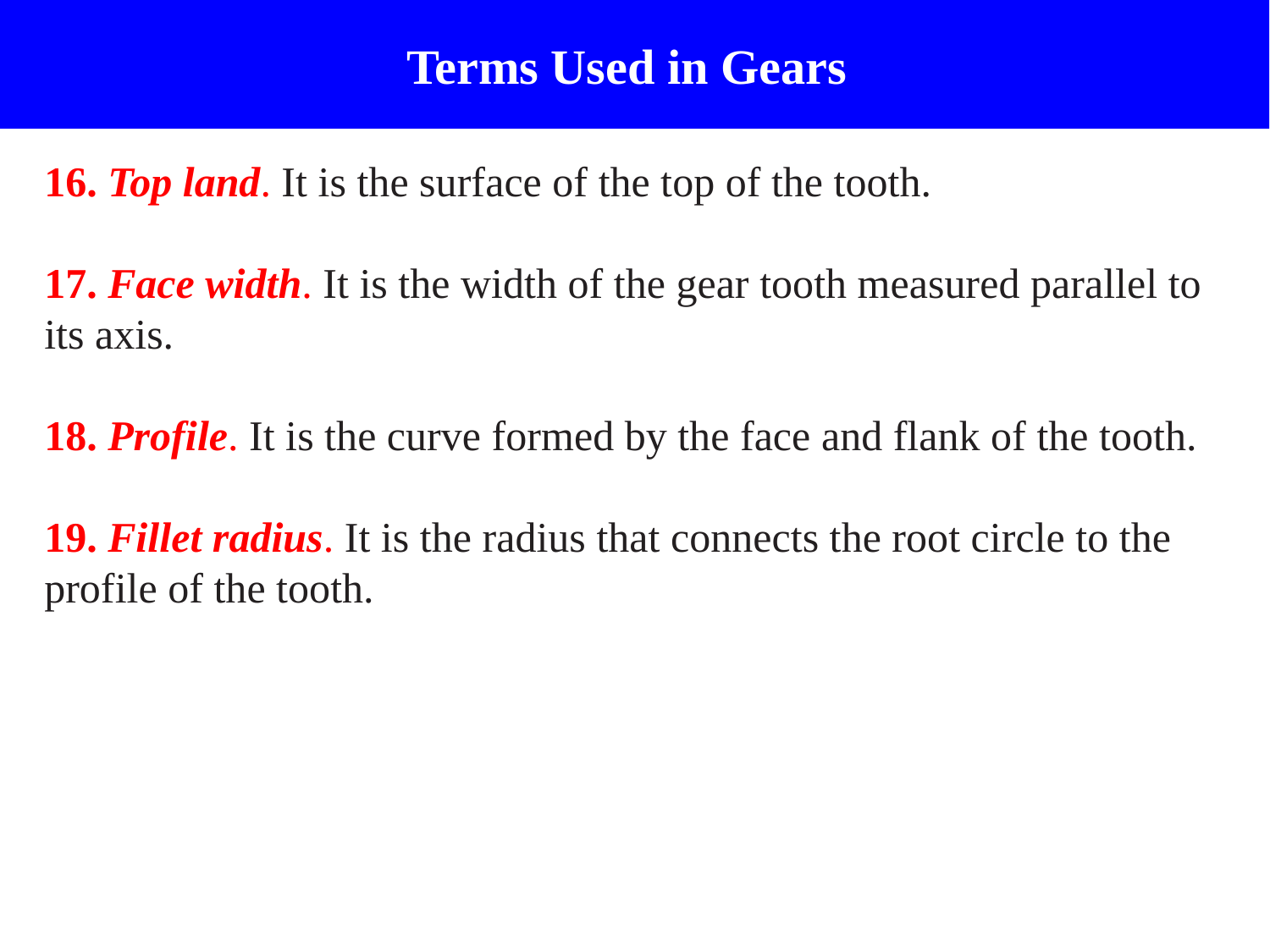

Terms Used in Gears
16. Top land. It is the surface of the top of the tooth.
17. Face width. It is the width of the gear tooth measured parallel to its axis.
18. Profile. It is the curve formed by the face and flank of the tooth.
19. Fillet radius. It is the radius that connects the root circle to the profile of the tooth.